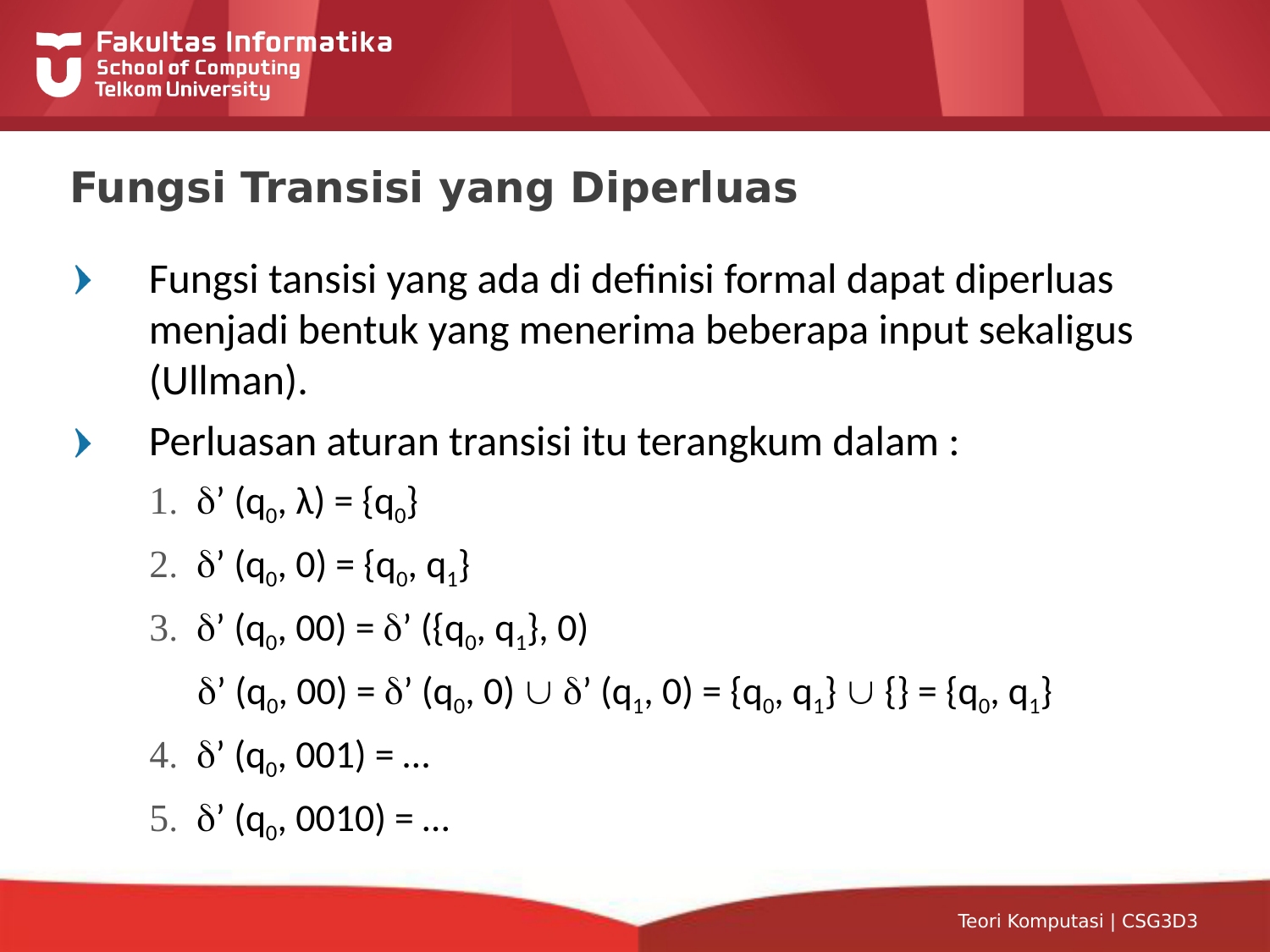

# Fungsi Transisi yang Diperluas
Fungsi tansisi yang ada di definisi formal dapat diperluas menjadi bentuk yang menerima beberapa input sekaligus (Ullman).
Perluasan aturan transisi itu terangkum dalam :
δ’ (q0, λ) = {q0}
δ’ (q0, 0) = {q0, q1}
δ’ (q0, 00) = δ’ ({q0, q1}, 0)
δ’ (q0, 00) = δ’ (q0, 0) ∪ δ’ (q1, 0) = {q0, q1} ∪ {} = {q0, q1}
δ’ (q0, 001) = …
δ’ (q0, 0010) = …